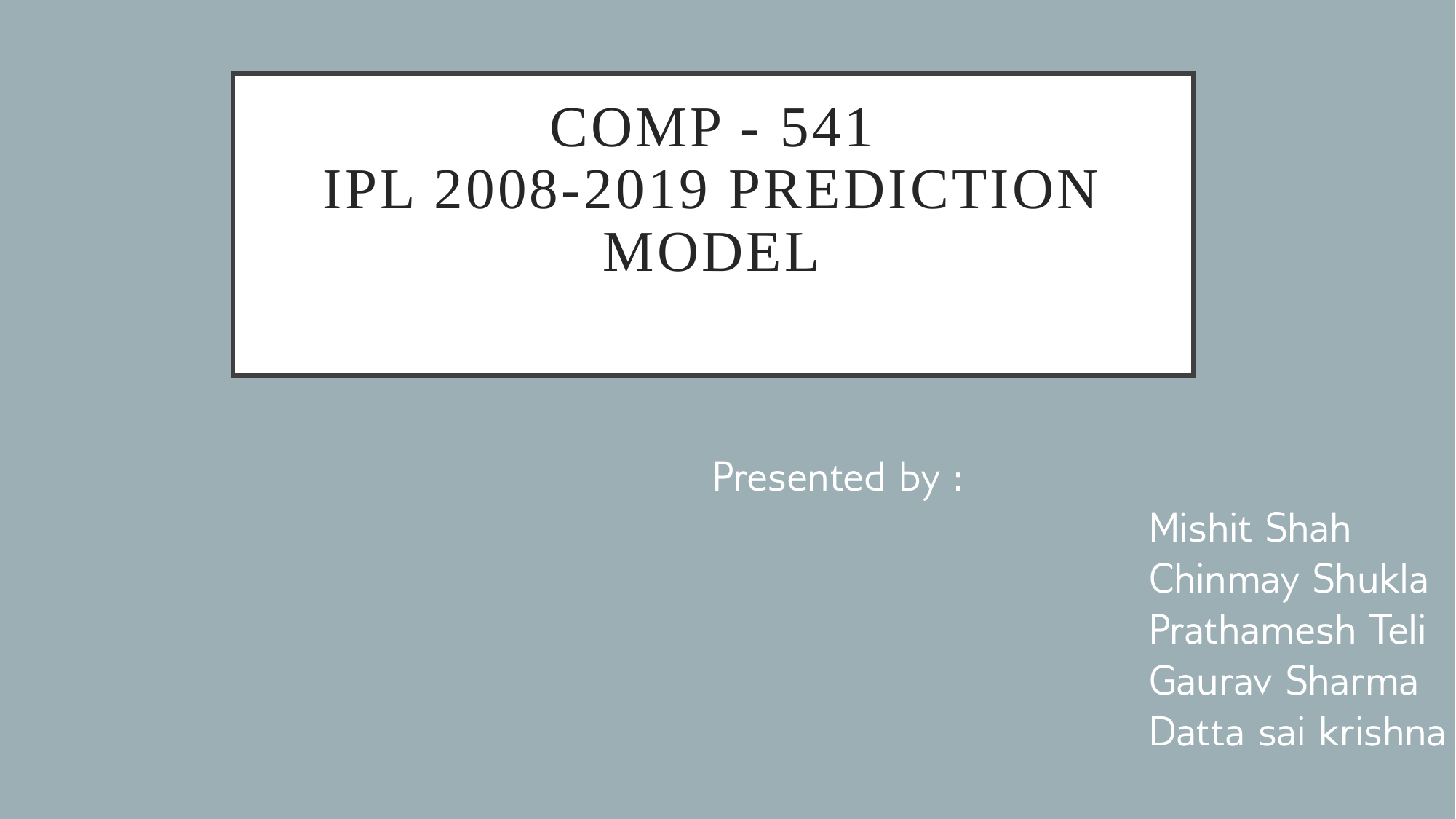

# COMP - 541 IPL 2008-2019 Prediction Model
Presented by :
				Mishit Shah
				Chinmay Shukla
				Prathamesh Teli
				Gaurav Sharma
				Datta sai krishna Naidu